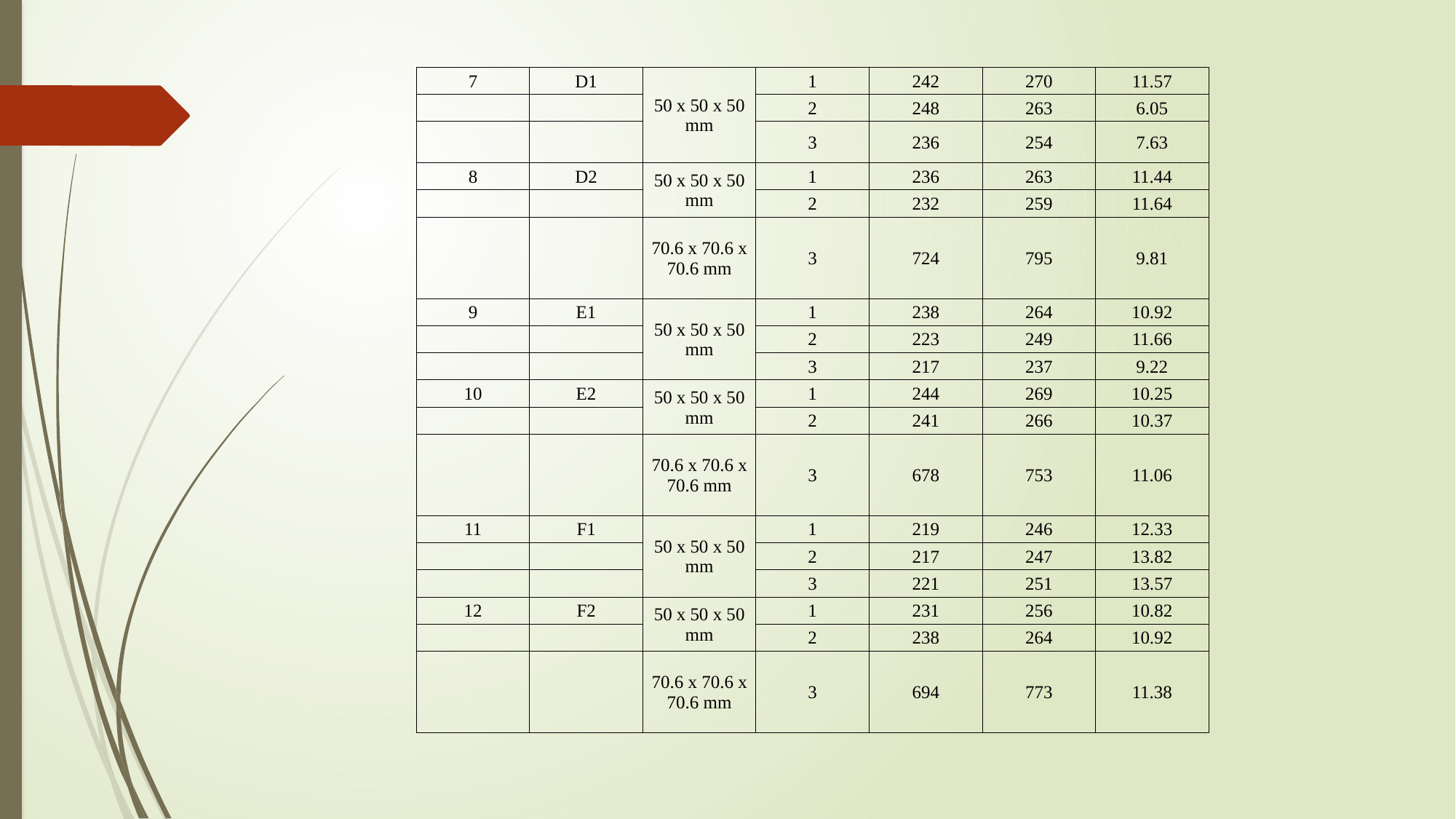

| 7 | D1 | 50 x 50 x 50 mm | 1 | 242 | 270 | 11.57 |
| --- | --- | --- | --- | --- | --- | --- |
|  |  |  | 2 | 248 | 263 | 6.05 |
|  |  |  | 3 | 236 | 254 | 7.63 |
| 8 | D2 | 50 x 50 x 50 mm | 1 | 236 | 263 | 11.44 |
|  |  |  | 2 | 232 | 259 | 11.64 |
|  |  | 70.6 x 70.6 x 70.6 mm | 3 | 724 | 795 | 9.81 |
| 9 | E1 | 50 x 50 x 50 mm | 1 | 238 | 264 | 10.92 |
|  |  |  | 2 | 223 | 249 | 11.66 |
|  |  |  | 3 | 217 | 237 | 9.22 |
| 10 | E2 | 50 x 50 x 50 mm | 1 | 244 | 269 | 10.25 |
|  |  |  | 2 | 241 | 266 | 10.37 |
|  |  | 70.6 x 70.6 x 70.6 mm | 3 | 678 | 753 | 11.06 |
| 11 | F1 | 50 x 50 x 50 mm | 1 | 219 | 246 | 12.33 |
|  |  |  | 2 | 217 | 247 | 13.82 |
|  |  |  | 3 | 221 | 251 | 13.57 |
| 12 | F2 | 50 x 50 x 50 mm | 1 | 231 | 256 | 10.82 |
|  |  |  | 2 | 238 | 264 | 10.92 |
|  |  | 70.6 x 70.6 x 70.6 mm | 3 | 694 | 773 | 11.38 |